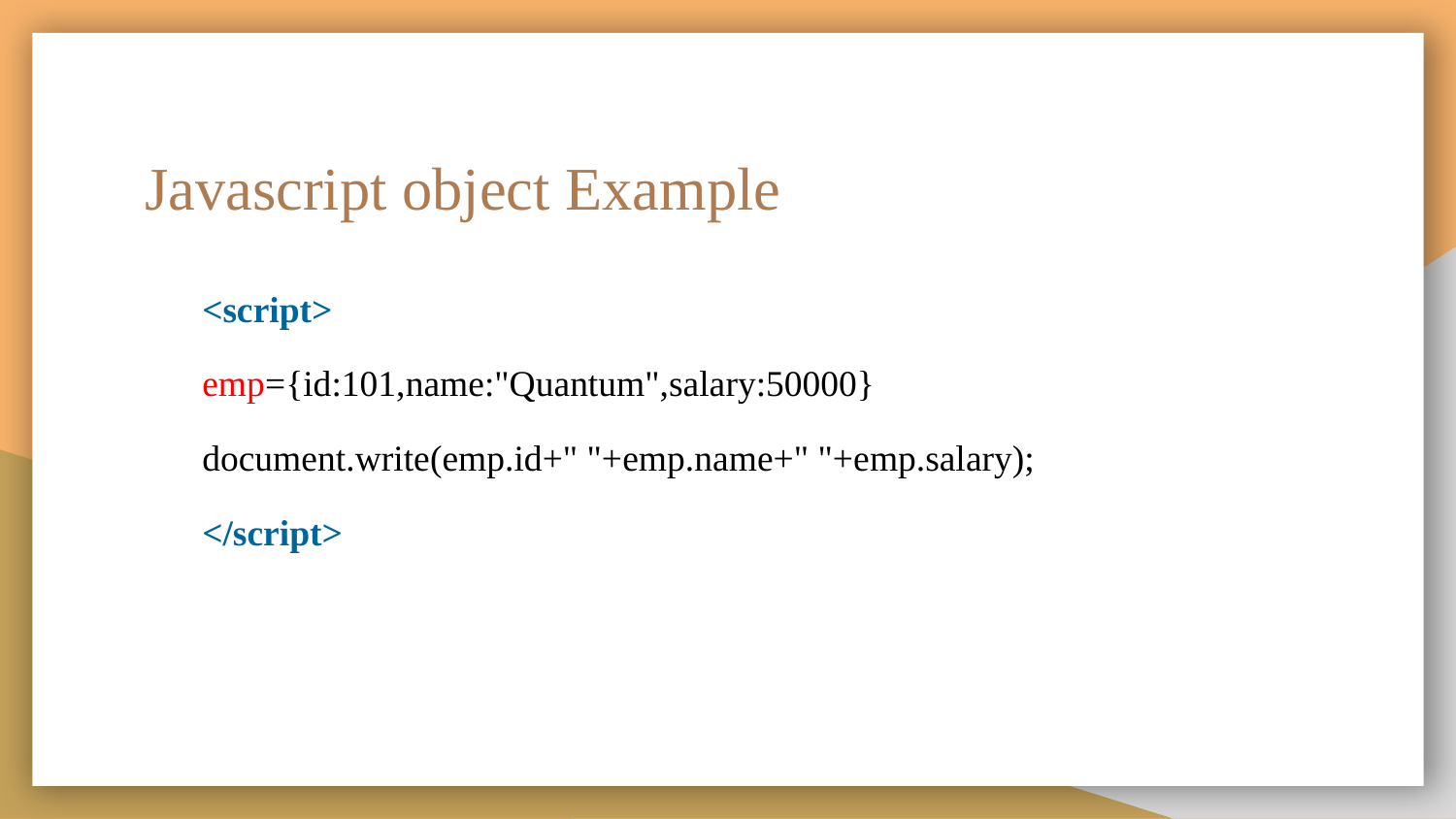

# Javascript object Example
<script>
emp={id:101,name:"Quantum",salary:50000}
document.write(emp.id+" "+emp.name+" "+emp.salary);
</script>